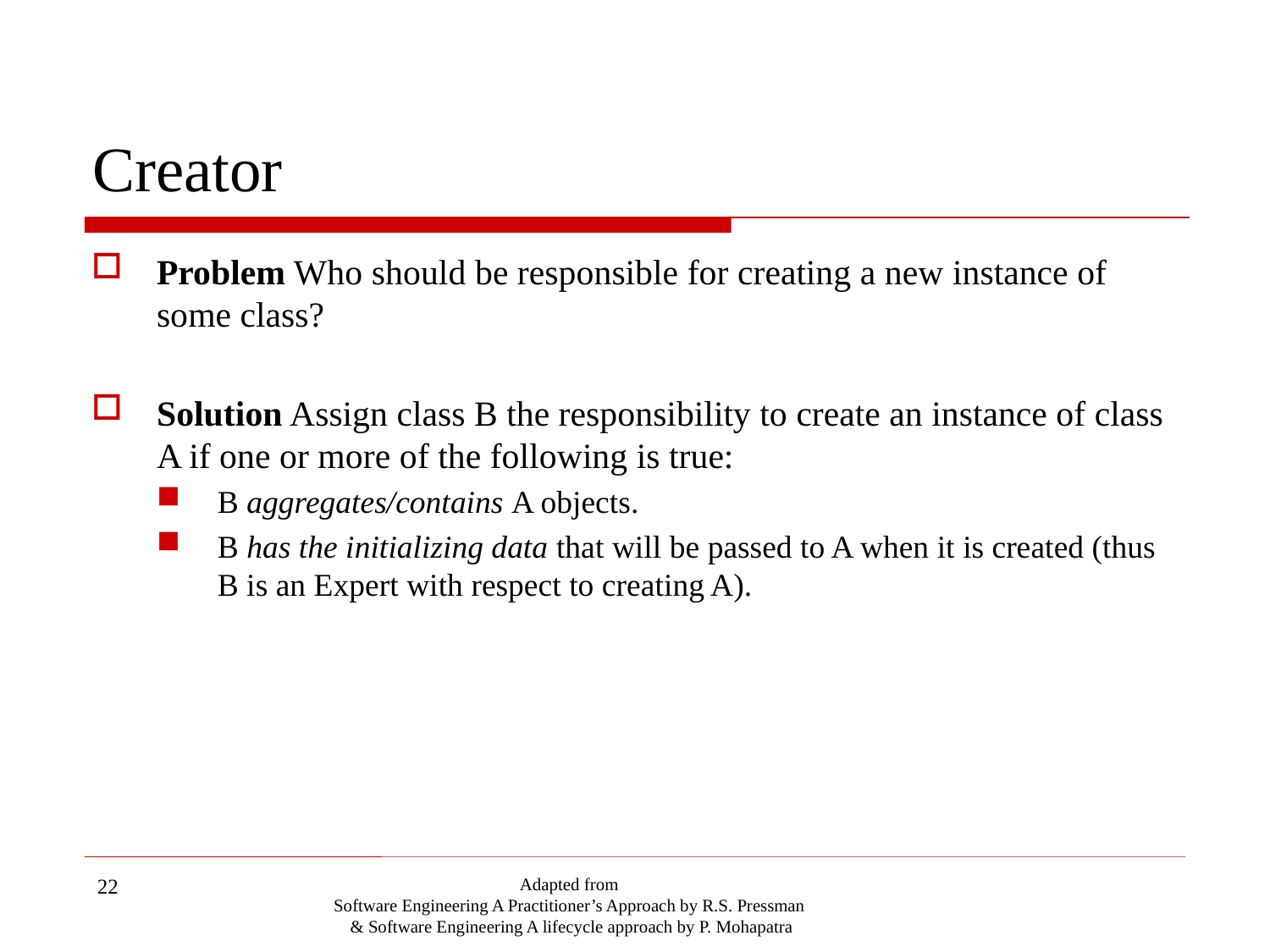

# Creator
Problem Who should be responsible for creating a new instance of some class?

Solution Assign class B the responsibility to create an instance of class A if one or more of the following is true:
B aggregates/contains A objects.
B has the initializing data that will be passed to A when it is created (thus B is an Expert with respect to creating A).

22
Adapted from
Software Engineering A Practitioner’s Approach by R.S. Pressman
& Software Engineering A lifecycle approach by P. Mohapatra